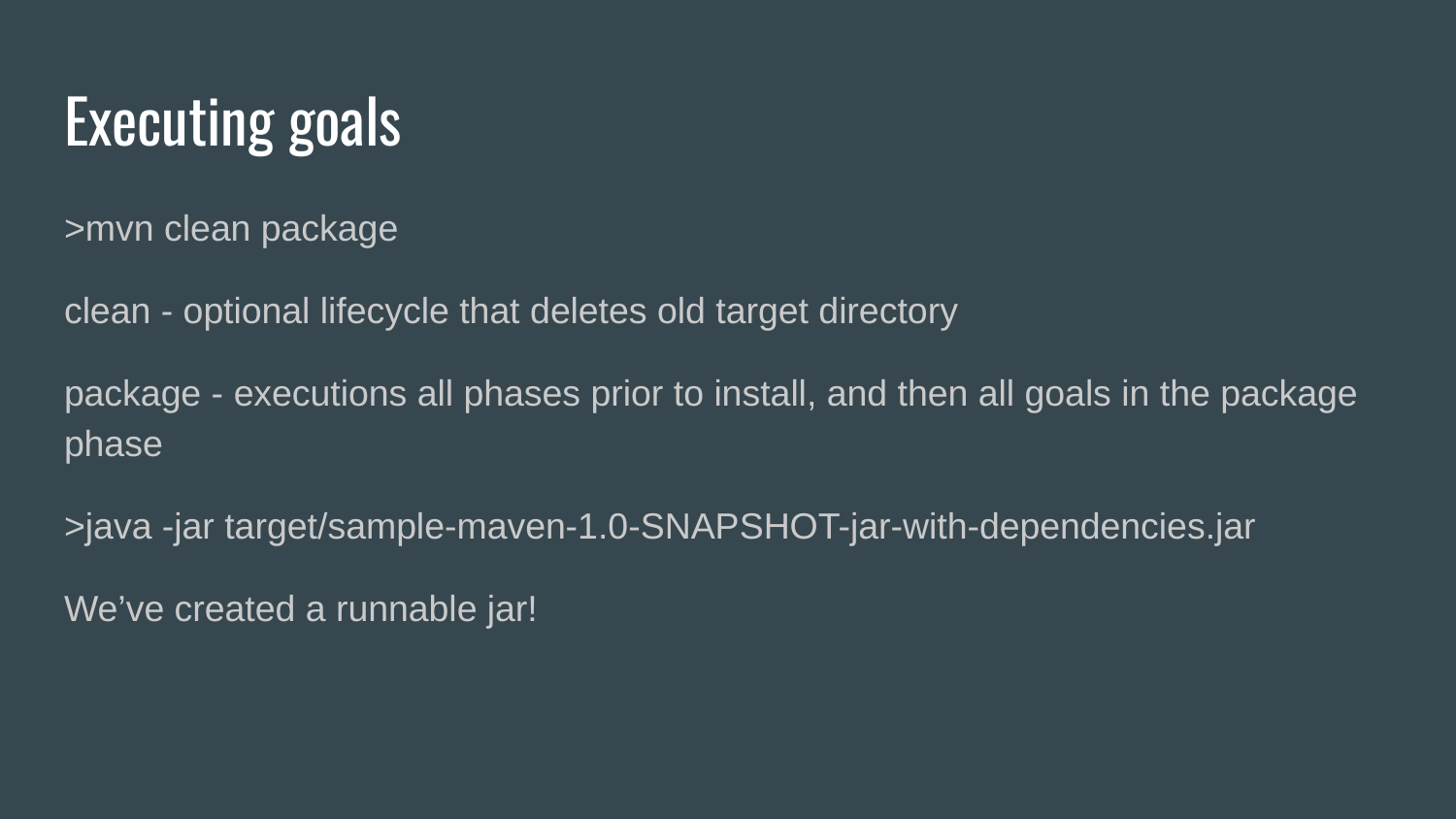

# Executing goals
>mvn clean package
clean - optional lifecycle that deletes old target directory
package - executions all phases prior to install, and then all goals in the package phase
>java -jar target/sample-maven-1.0-SNAPSHOT-jar-with-dependencies.jar
We’ve created a runnable jar!